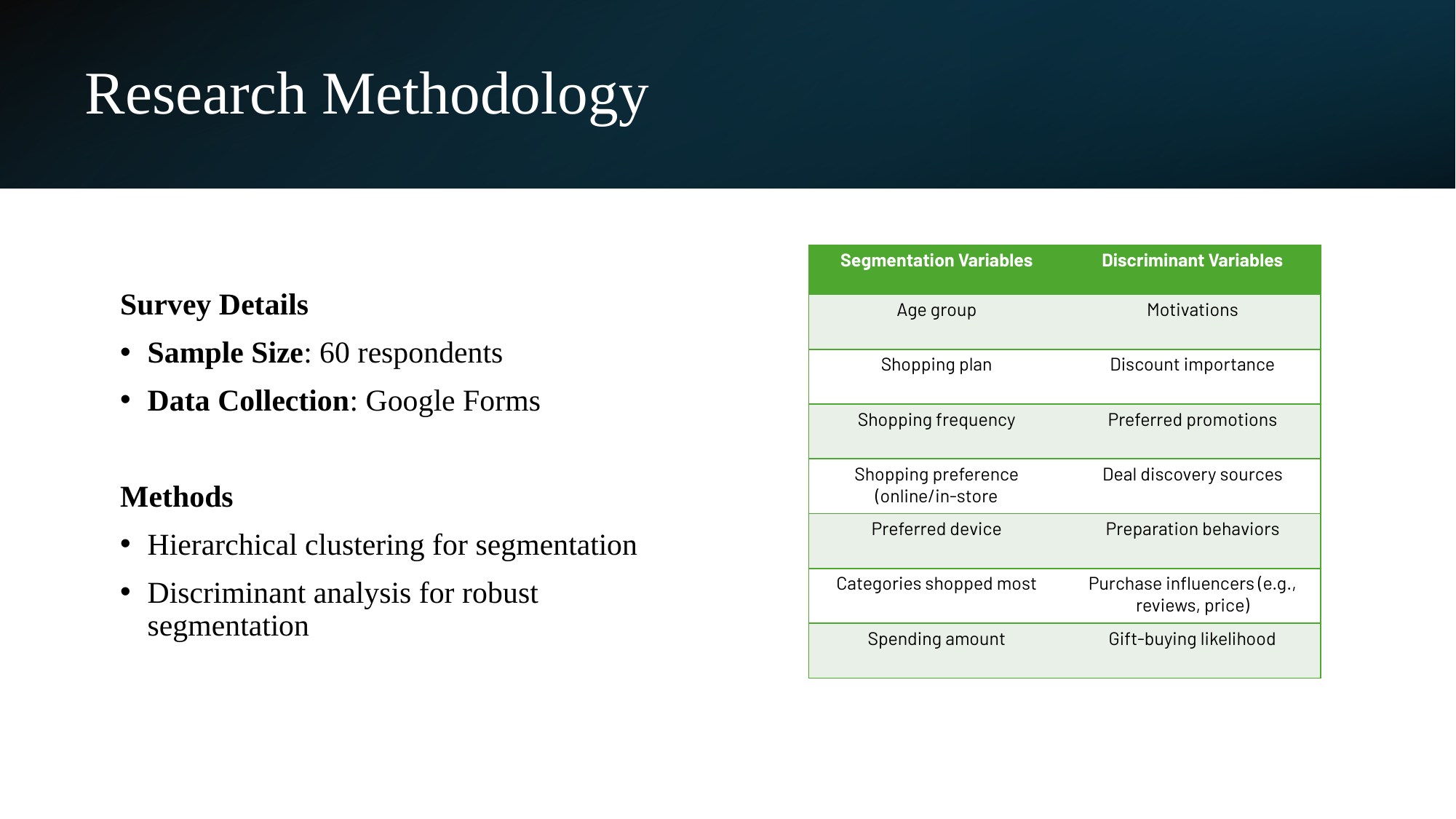

# Research Methodology
| Segmentation Variables | Discriminant Variables |
| --- | --- |
| Age group | Motivations |
| Shopping plan | Discount importance |
| Shopping frequency | Preferred promotions |
| Shopping preference (online/in-store | Deal discovery sources |
| Preferred device | Preparation behaviors |
| Categories shopped most | Purchase influencers (e.g., reviews, price) |
| Spending amount | Gift-buying likelihood |
Survey Details
Sample Size: 60 respondents
Data Collection: Google Forms

Methods
Hierarchical clustering for segmentation
Discriminant analysis for robust segmentation